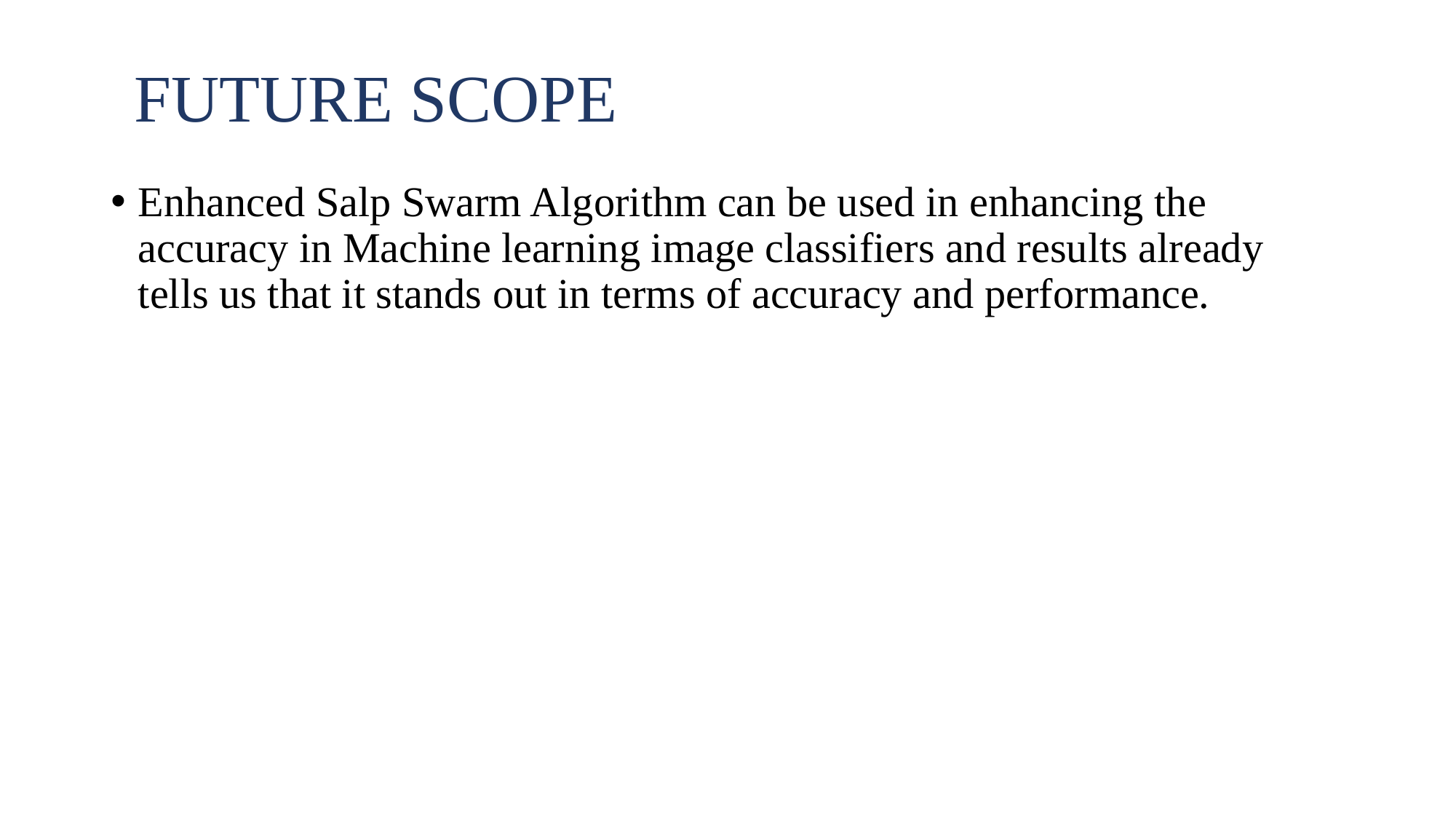

# FUTURE SCOPE
Enhanced Salp Swarm Algorithm can be used in enhancing the accuracy in Machine learning image classifiers and results already tells us that it stands out in terms of accuracy and performance.